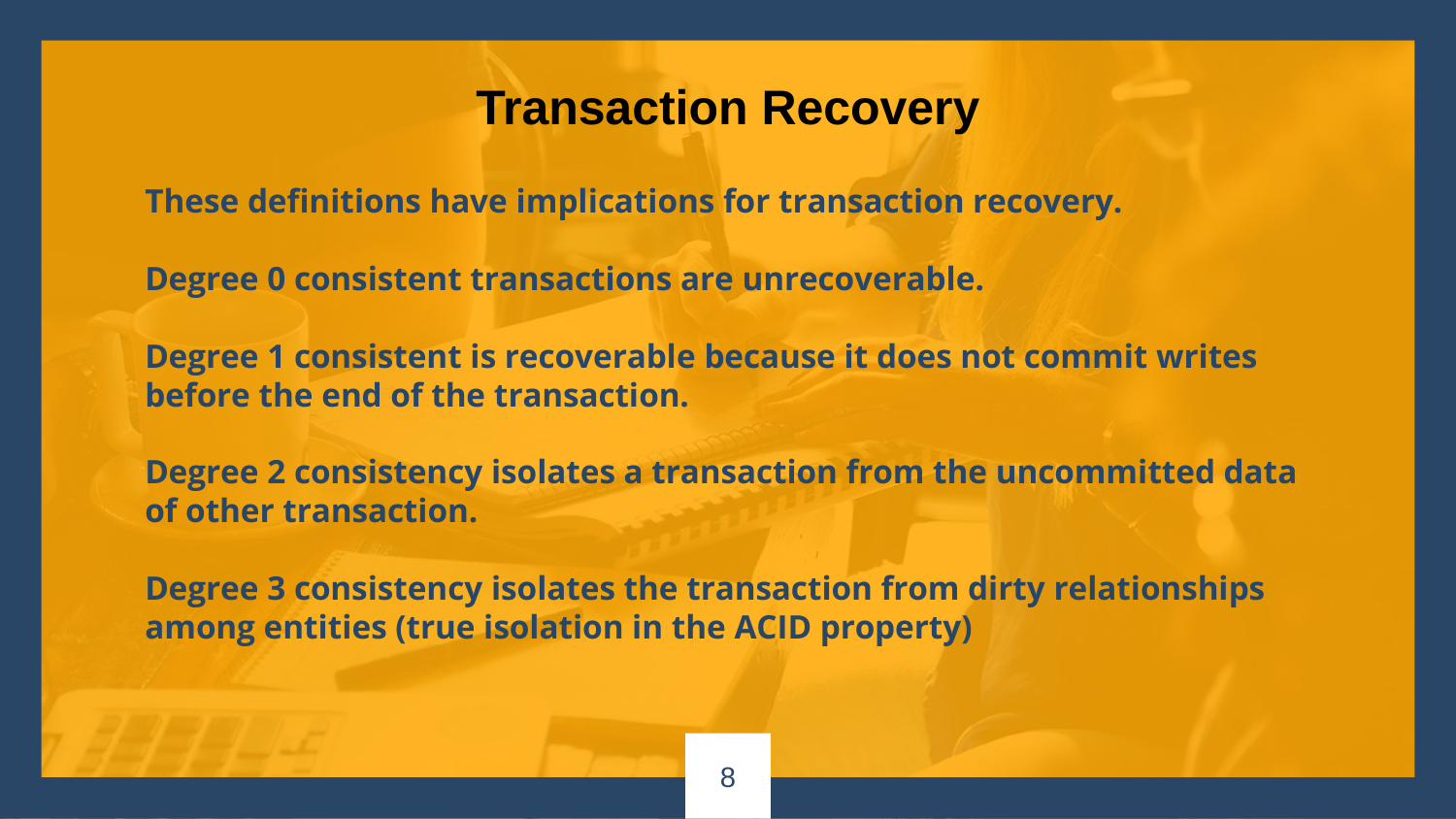

Transaction Recovery
These definitions have implications for transaction recovery.
Degree 0 consistent transactions are unrecoverable.
Degree 1 consistent is recoverable because it does not commit writes before the end of the transaction.
Degree 2 consistency isolates a transaction from the uncommitted data of other transaction.
Degree 3 consistency isolates the transaction from dirty relationships among entities (true isolation in the ACID property)
8